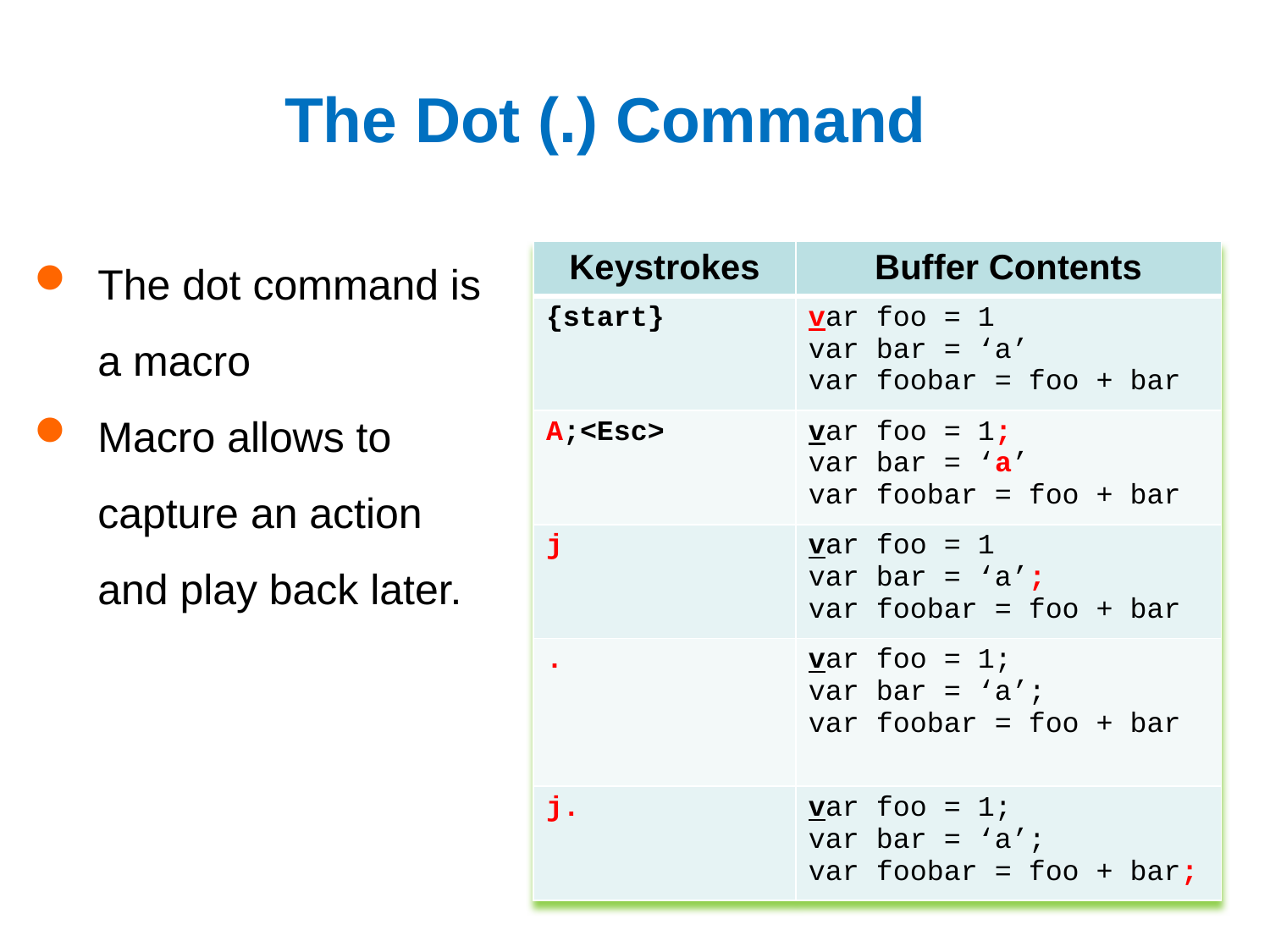

# The Dot (.) Command
The dot command is a macro
Macro allows to capture an action and play back later.
| Keystrokes | Buffer Contents |
| --- | --- |
| {start} | var foo = 1 var bar = ‘a’ var foobar = foo + bar |
| A;<Esc> | var foo = 1; var bar = ‘a’ var foobar = foo + bar |
| j | var foo = 1 var bar = ‘a’; var foobar = foo + bar |
| . | var foo = 1; var bar = ‘a’; var foobar = foo + bar |
| j. | var foo = 1; var bar = ‘a’; var foobar = foo + bar; |